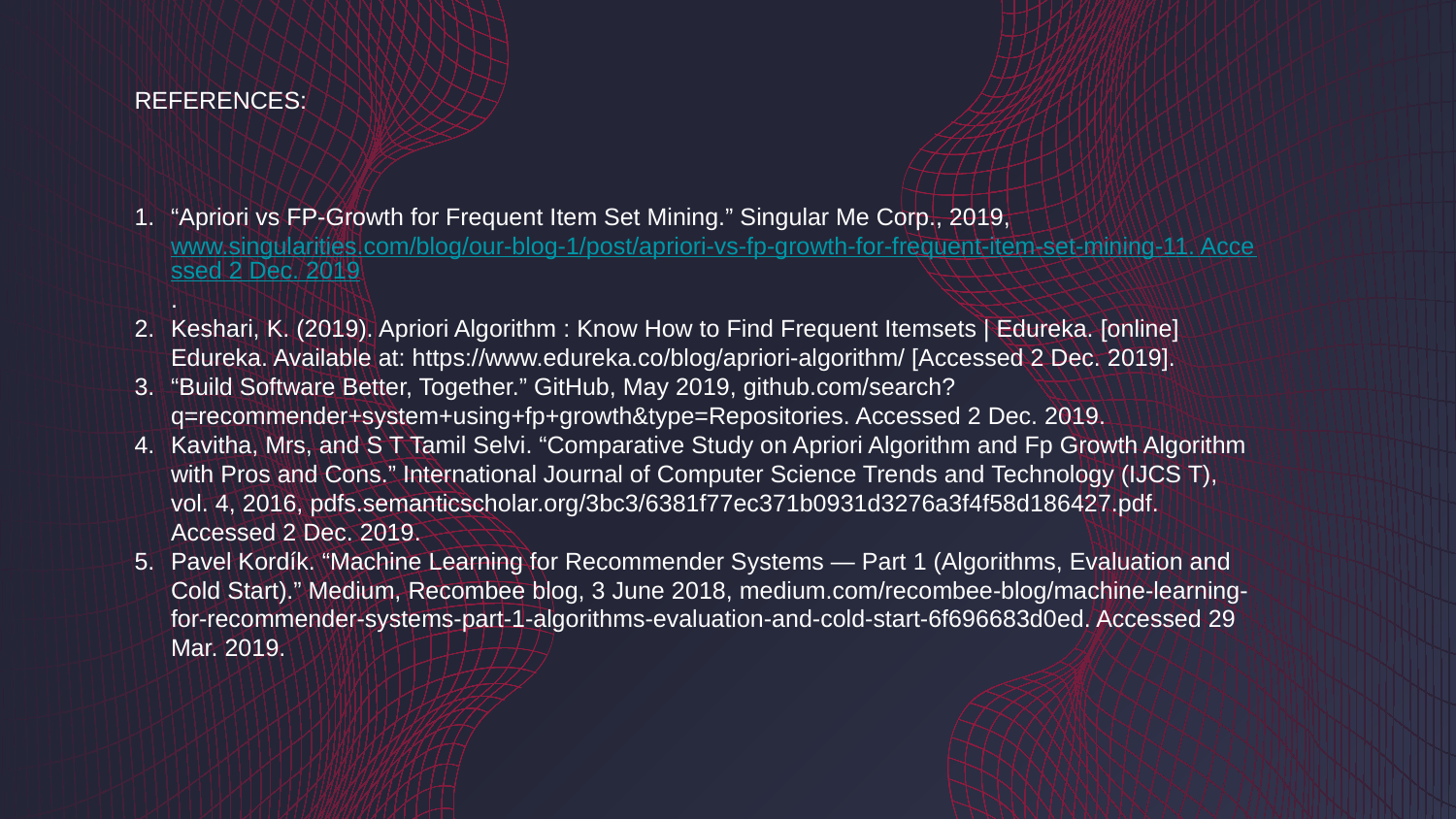

REFERENCES:

“Apriori vs FP-Growth for Frequent Item Set Mining.” Singular Me Corp., 2019, www.singularities.com/blog/our-blog-1/post/apriori-vs-fp-growth-for-frequent-item-set-mining-11. Accessed 2 Dec. 2019.
Keshari, K. (2019). Apriori Algorithm : Know How to Find Frequent Itemsets | Edureka. [online] Edureka. Available at: https://www.edureka.co/blog/apriori-algorithm/ [Accessed 2 Dec. 2019].
“Build Software Better, Together.” GitHub, May 2019, github.com/search?q=recommender+system+using+fp+growth&type=Repositories. Accessed 2 Dec. 2019.
Kavitha, Mrs, and S T Tamil Selvi. “Comparative Study on Apriori Algorithm and Fp Growth Algorithm with Pros and Cons.” International Journal of Computer Science Trends and Technology (IJCS T), vol. 4, 2016, pdfs.semanticscholar.org/3bc3/6381f77ec371b0931d3276a3f4f58d186427.pdf. Accessed 2 Dec. 2019.
Pavel Kordík. “Machine Learning for Recommender Systems — Part 1 (Algorithms, Evaluation and Cold Start).” Medium, Recombee blog, 3 June 2018, medium.com/recombee-blog/machine-learning-for-recommender-systems-part-1-algorithms-evaluation-and-cold-start-6f696683d0ed. Accessed 29 Mar. 2019.